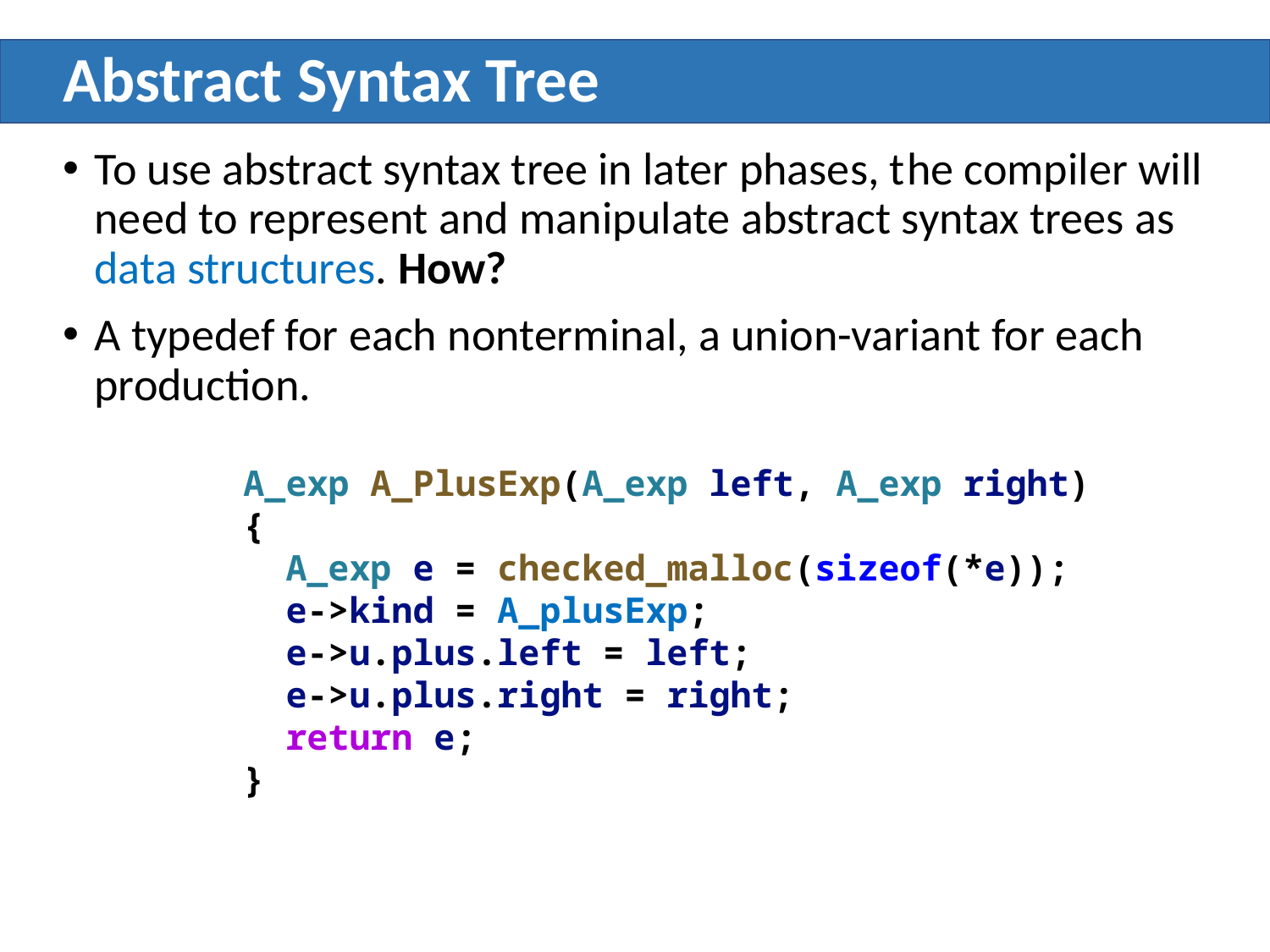

# Abstract Syntax Tree
To use abstract syntax tree in later phases, the compiler will need to represent and manipulate abstract syntax trees as data structures. How?
A typedef for each nonterminal, a union-variant for each production.

A_exp A_PlusExp(A_exp left, A_exp right) {
  A_exp e = checked_malloc(sizeof(*e));
  e->kind = A_plusExp;
  e->u.plus.left = left;
  e->u.plus.right = right;
  return e;
}